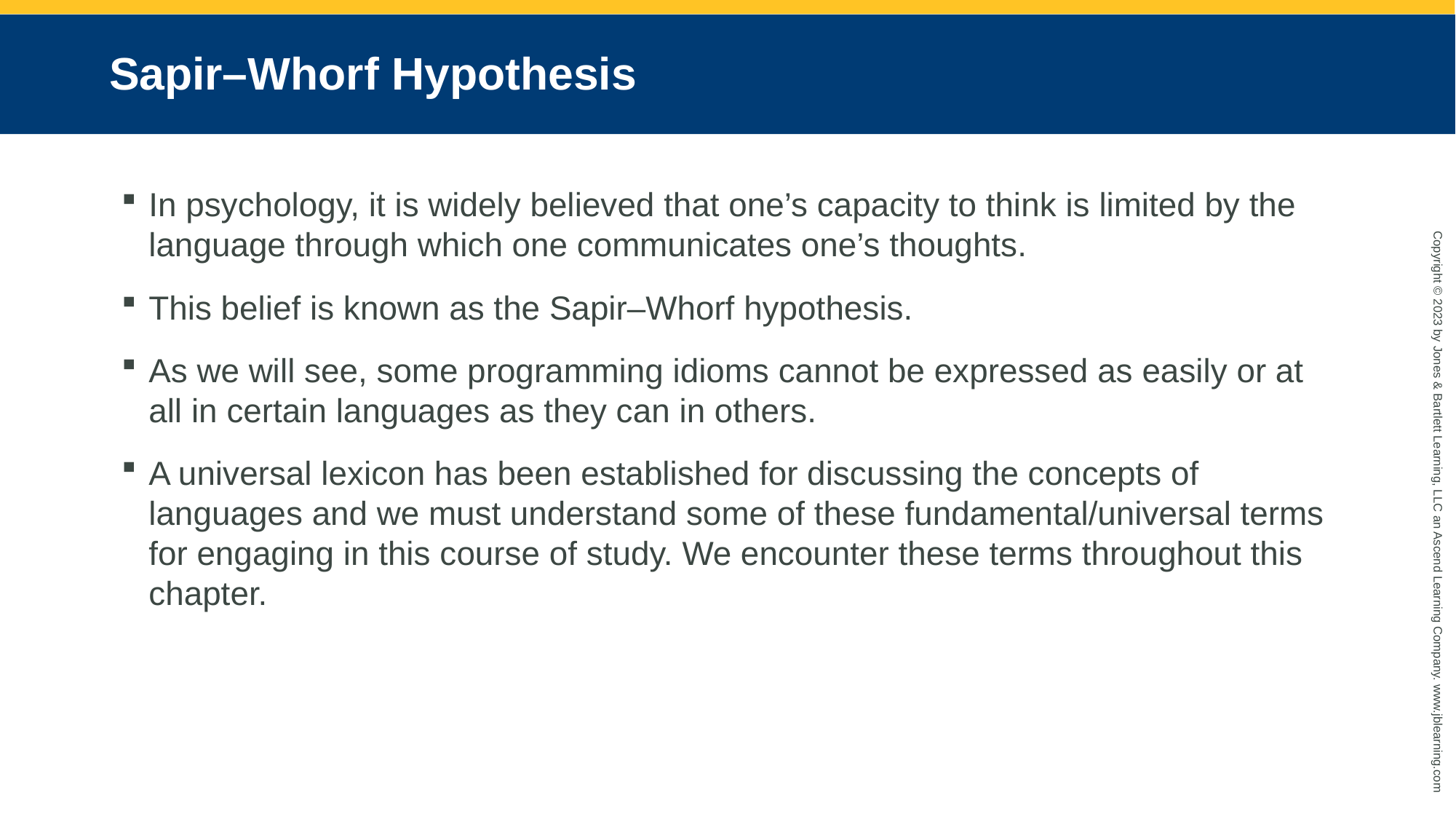

# Sapir–Whorf Hypothesis
In psychology, it is widely believed that one’s capacity to think is limited by the language through which one communicates one’s thoughts.
This belief is known as the Sapir–Whorf hypothesis.
As we will see, some programming idioms cannot be expressed as easily or at all in certain languages as they can in others.
A universal lexicon has been established for discussing the concepts of languages and we must understand some of these fundamental/universal terms for engaging in this course of study. We encounter these terms throughout this chapter.